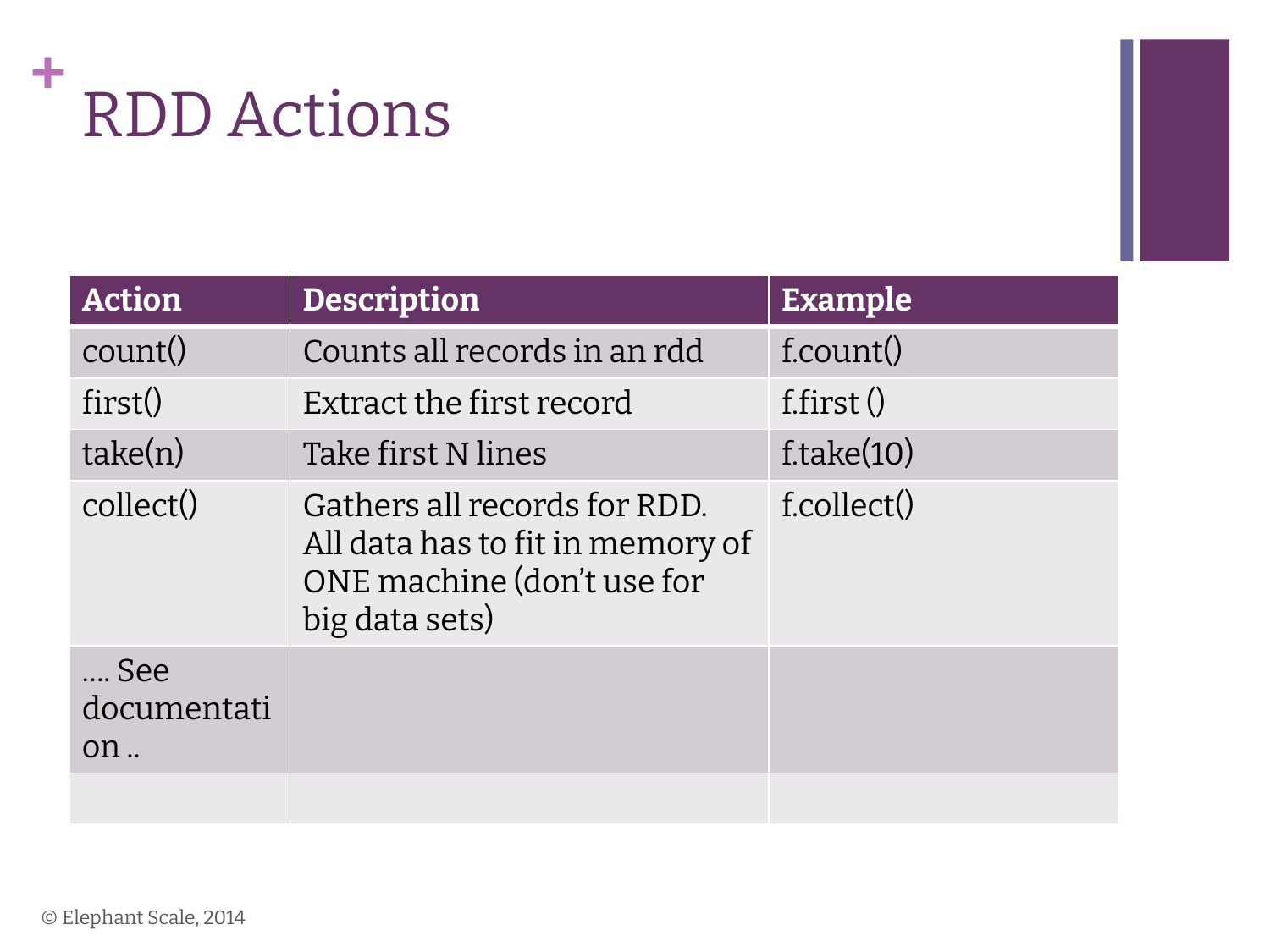

# RDD Actions
| Action | Description | Example |
| --- | --- | --- |
| count() | Counts all records in an rdd | f.count() |
| first() | Extract the first record | f.first () |
| take(n) | Take first N lines | f.take(10) |
| collect() | Gathers all records for RDD. All data has to fit in memory of ONE machine (don’t use for big data sets) | f.collect() |
| …. See documentation .. |  |  |
|  |  |  |
© Elephant Scale, 2014